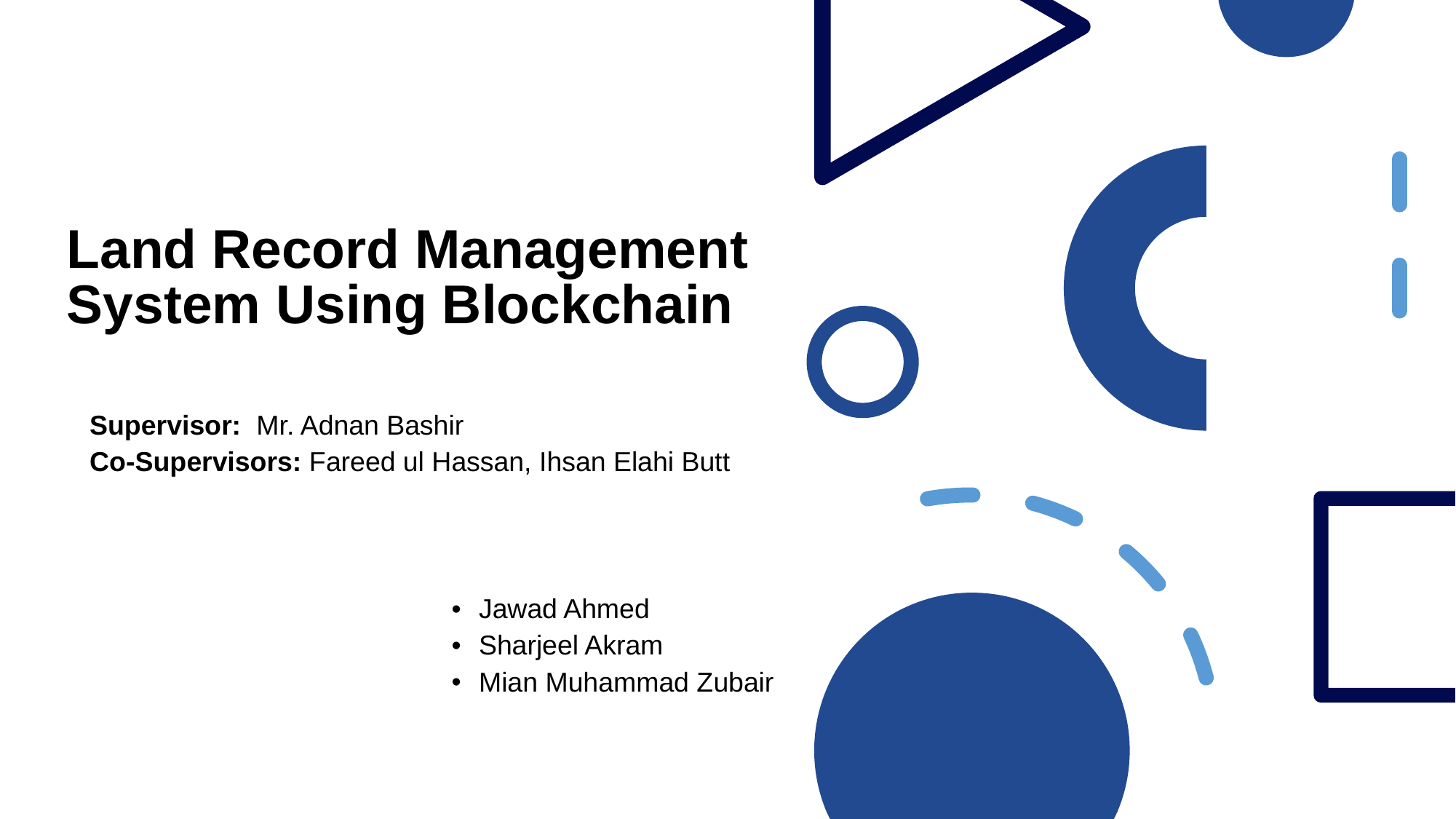

Land Record Management System Using Blockchain

Supervisor:  Mr. Adnan Bashir
Co-Supervisors: Fareed ul Hassan, Ihsan Elahi Butt

Jawad Ahmed
Sharjeel Akram
Mian Muhammad Zubair